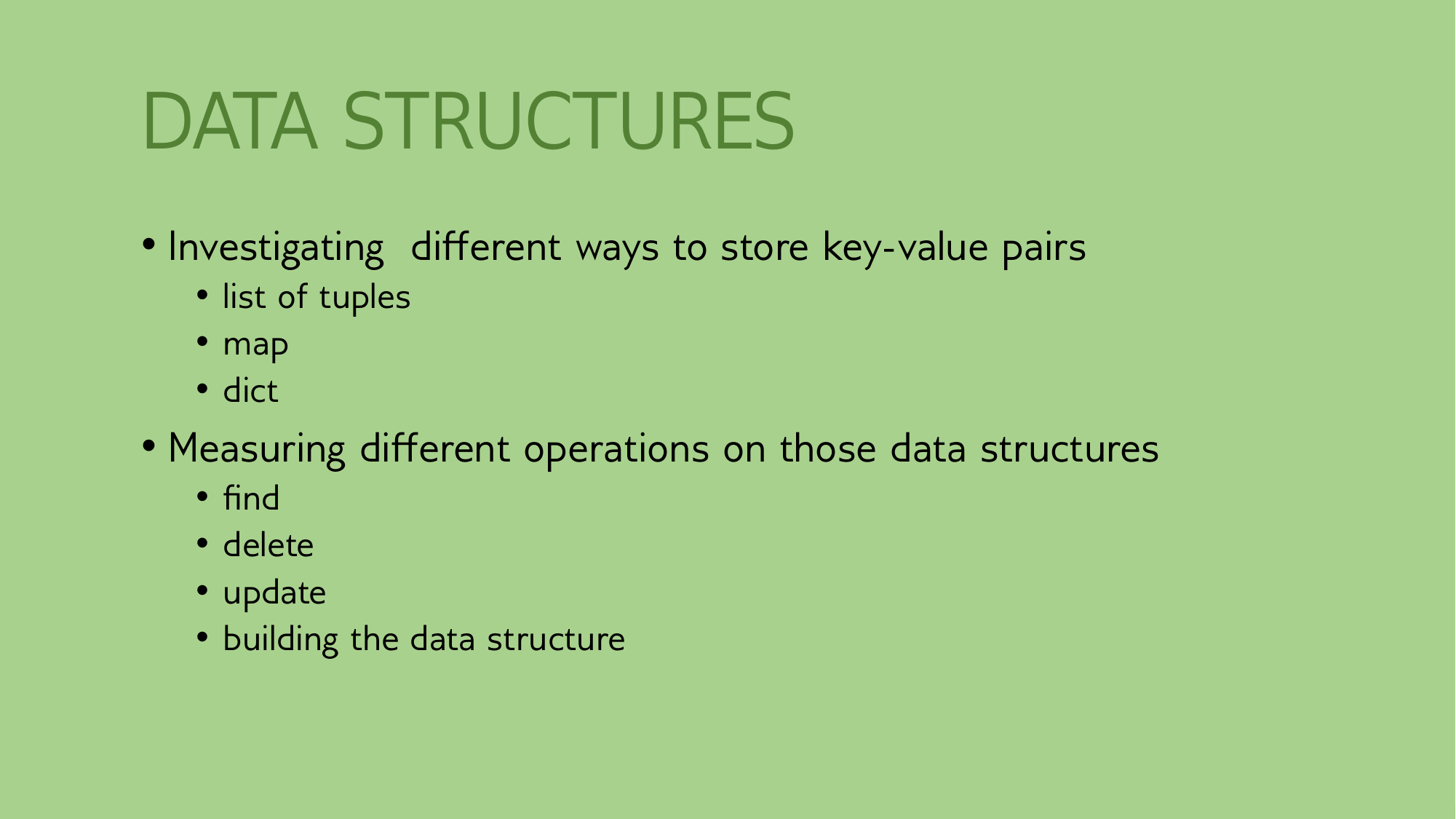

# Data structures
Investigating  different ways to store key-value pairs
list of tuples
map
dict
Measuring different operations on those data structures
find
delete
update
building the data structure